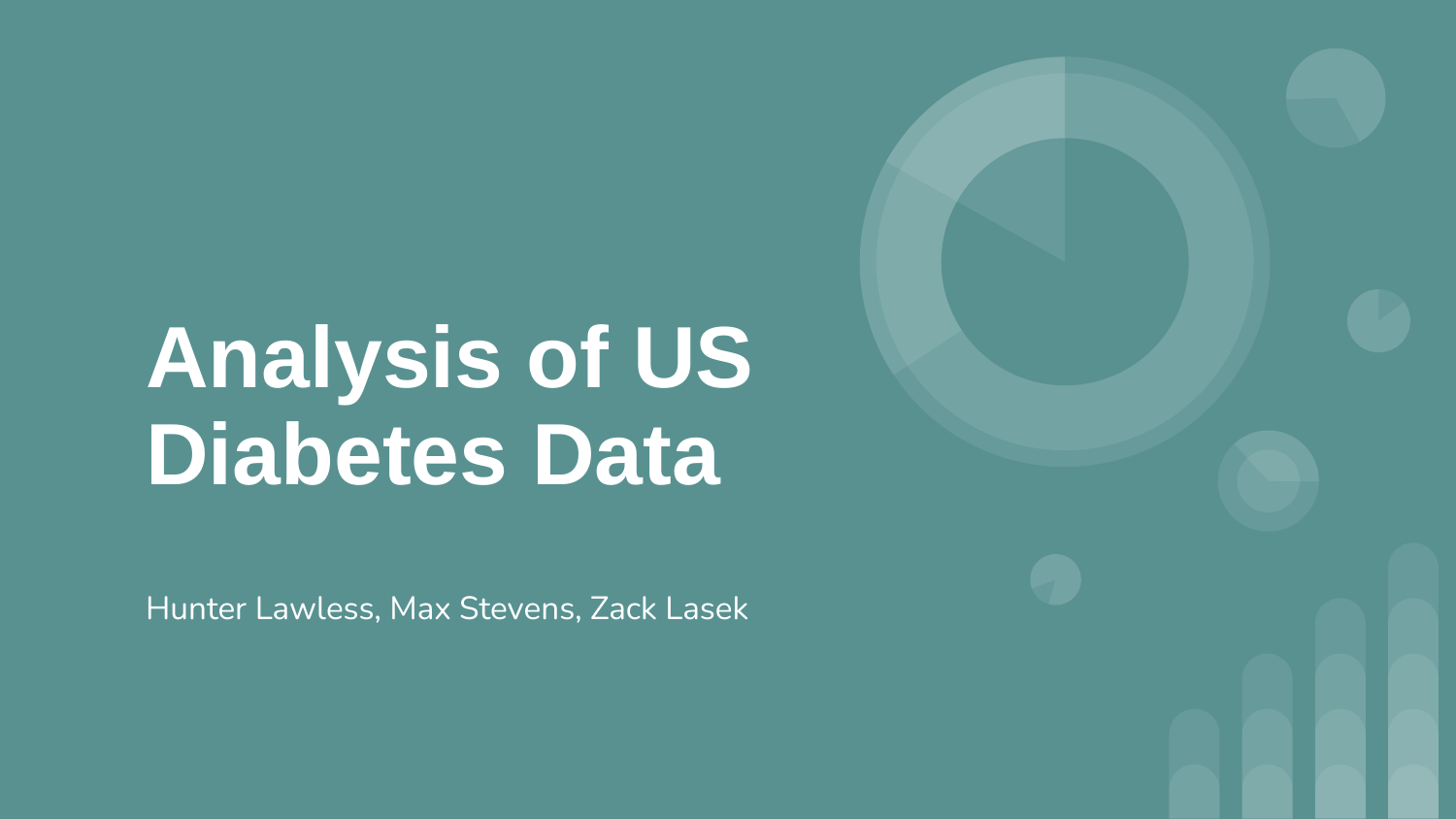

# Analysis of US Diabetes Data
Hunter Lawless, Max Stevens, Zack Lasek